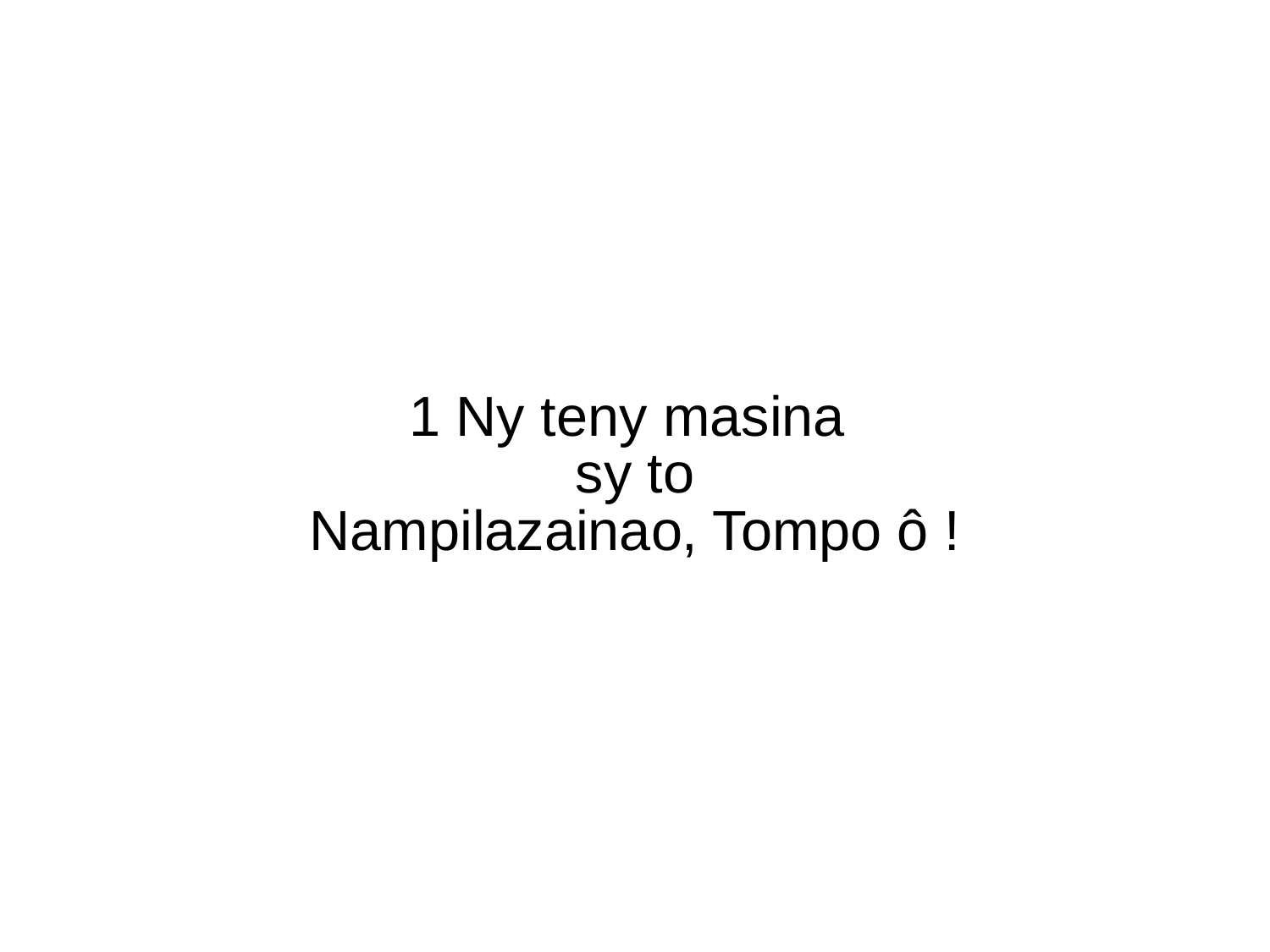

1 Ny teny masina
sy to
Nampilazainao, Tompo ô !